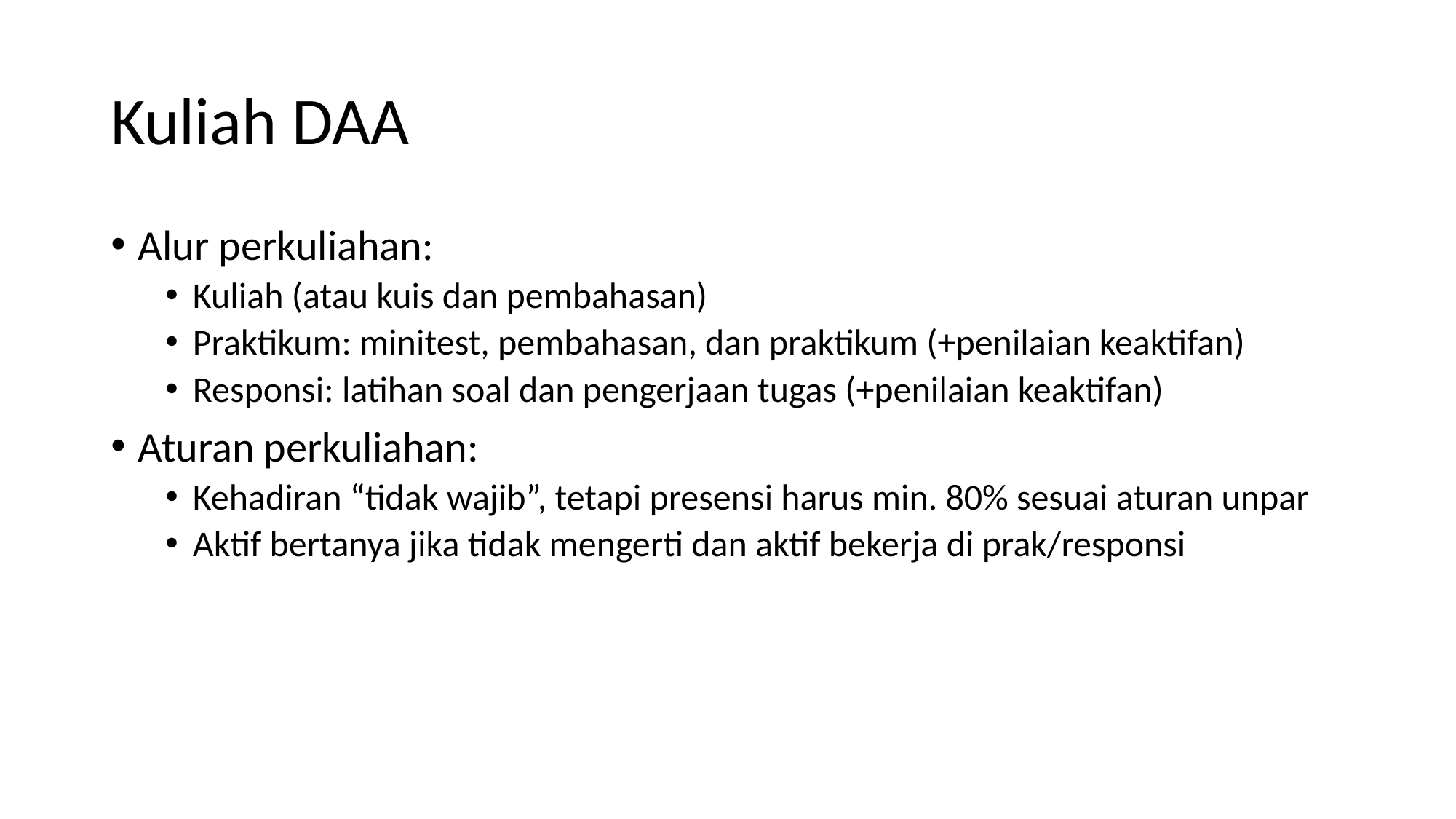

# Kuliah DAA
Alur perkuliahan:
Kuliah (atau kuis dan pembahasan)
Praktikum: minitest, pembahasan, dan praktikum (+penilaian keaktifan)
Responsi: latihan soal dan pengerjaan tugas (+penilaian keaktifan)
Aturan perkuliahan:
Kehadiran “tidak wajib”, tetapi presensi harus min. 80% sesuai aturan unpar
Aktif bertanya jika tidak mengerti dan aktif bekerja di prak/responsi